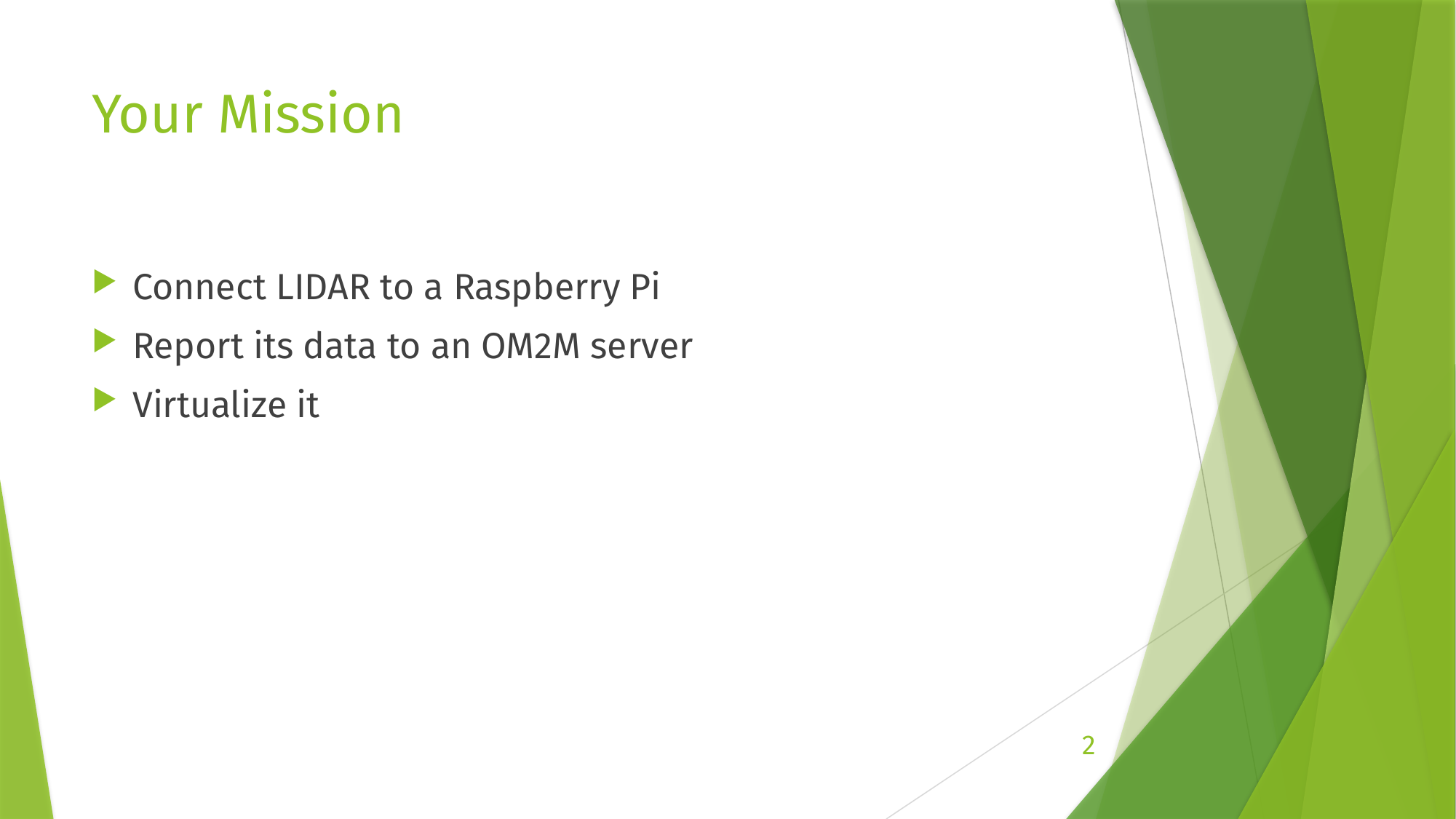

# Your Mission
Connect LIDAR to a Raspberry Pi
Report its data to an OM2M server
Virtualize it

2